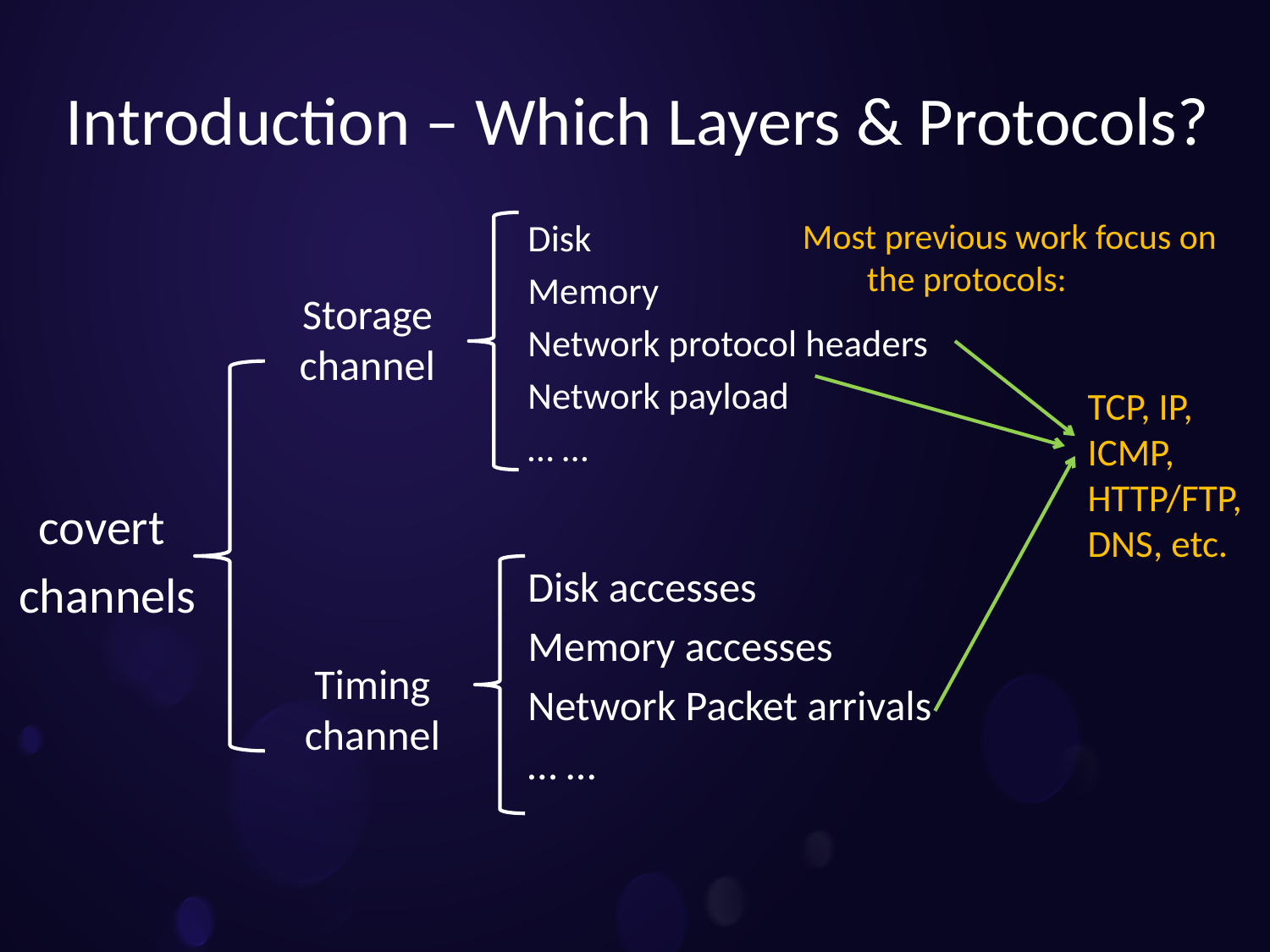

Introduction – Which Layers & Protocols?
#
Disk
Memory
Network protocol headers
Network payload
… …
Most previous work focus on
        the protocols:

Storage channel

TCP, IP, ICMP, HTTP/FTP, DNS, etc.
covert
channels
Disk accesses
Memory accesses
Network Packet arrivals
… …

Timing channel